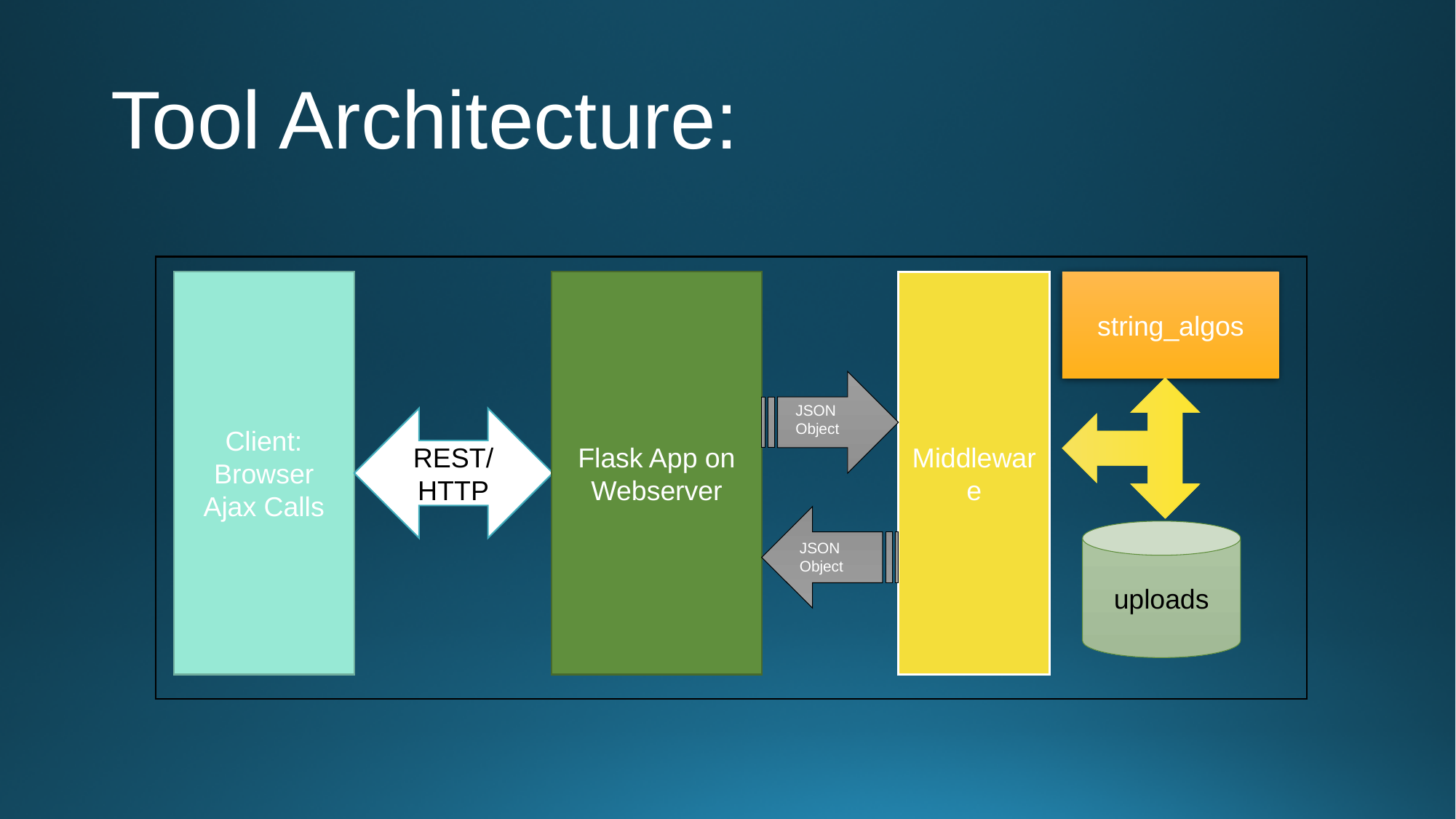

# Tool Architecture:

Flask App on Webserver
Middleware
Client: Browser
Ajax Calls
string_algos

JSON Object
REST/HTTP

uploads
JSON Object